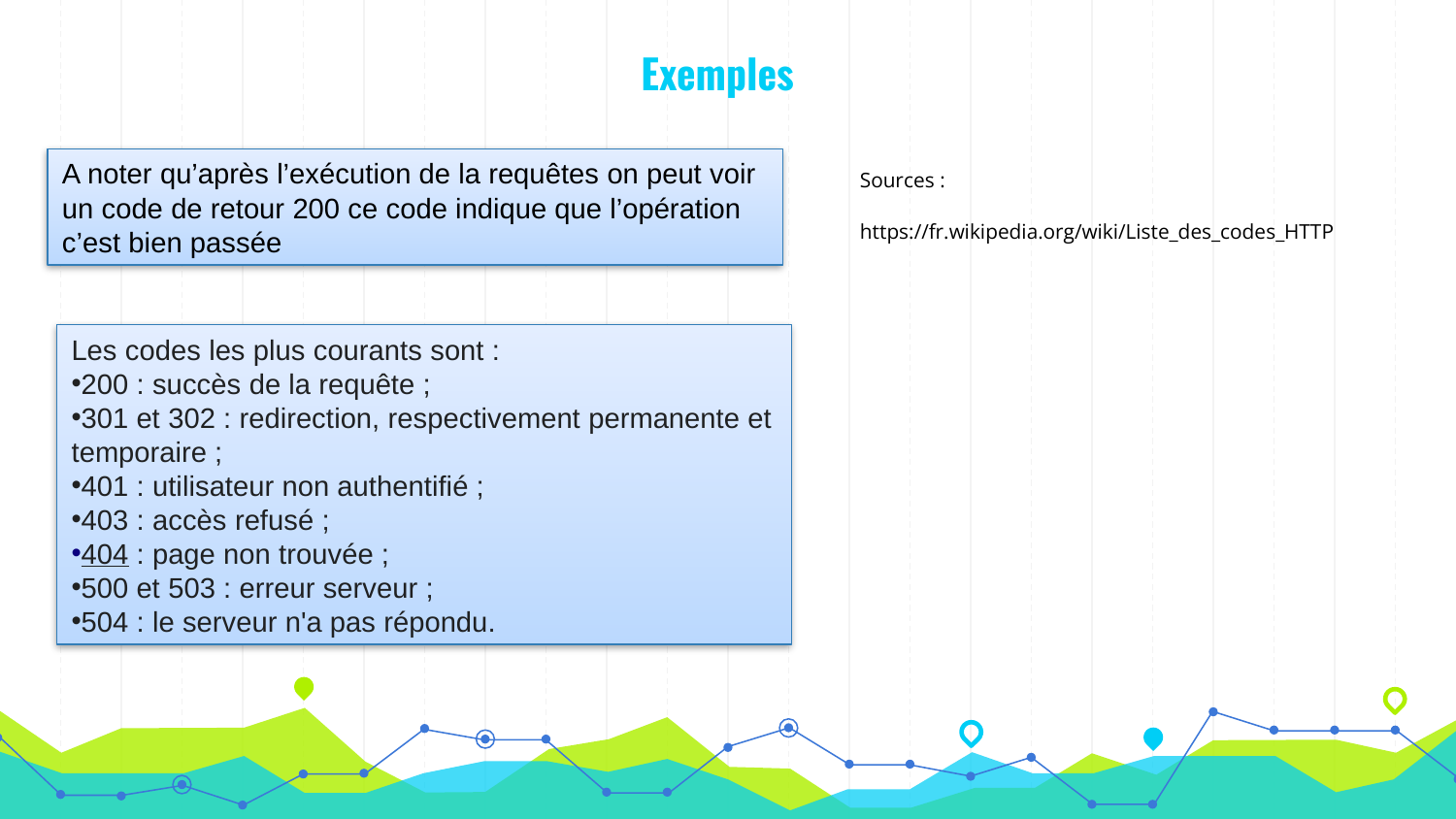

# Exemples
A noter qu’après l’exécution de la requêtes on peut voir un code de retour 200 ce code indique que l’opération c’est bien passée
Sources :
https://fr.wikipedia.org/wiki/Liste_des_codes_HTTP
Les codes les plus courants sont :
200 : succès de la requête ;
301 et 302 : redirection, respectivement permanente et temporaire ;
401 : utilisateur non authentifié ;
403 : accès refusé ;
404 : page non trouvée ;
500 et 503 : erreur serveur ;
504 : le serveur n'a pas répondu.